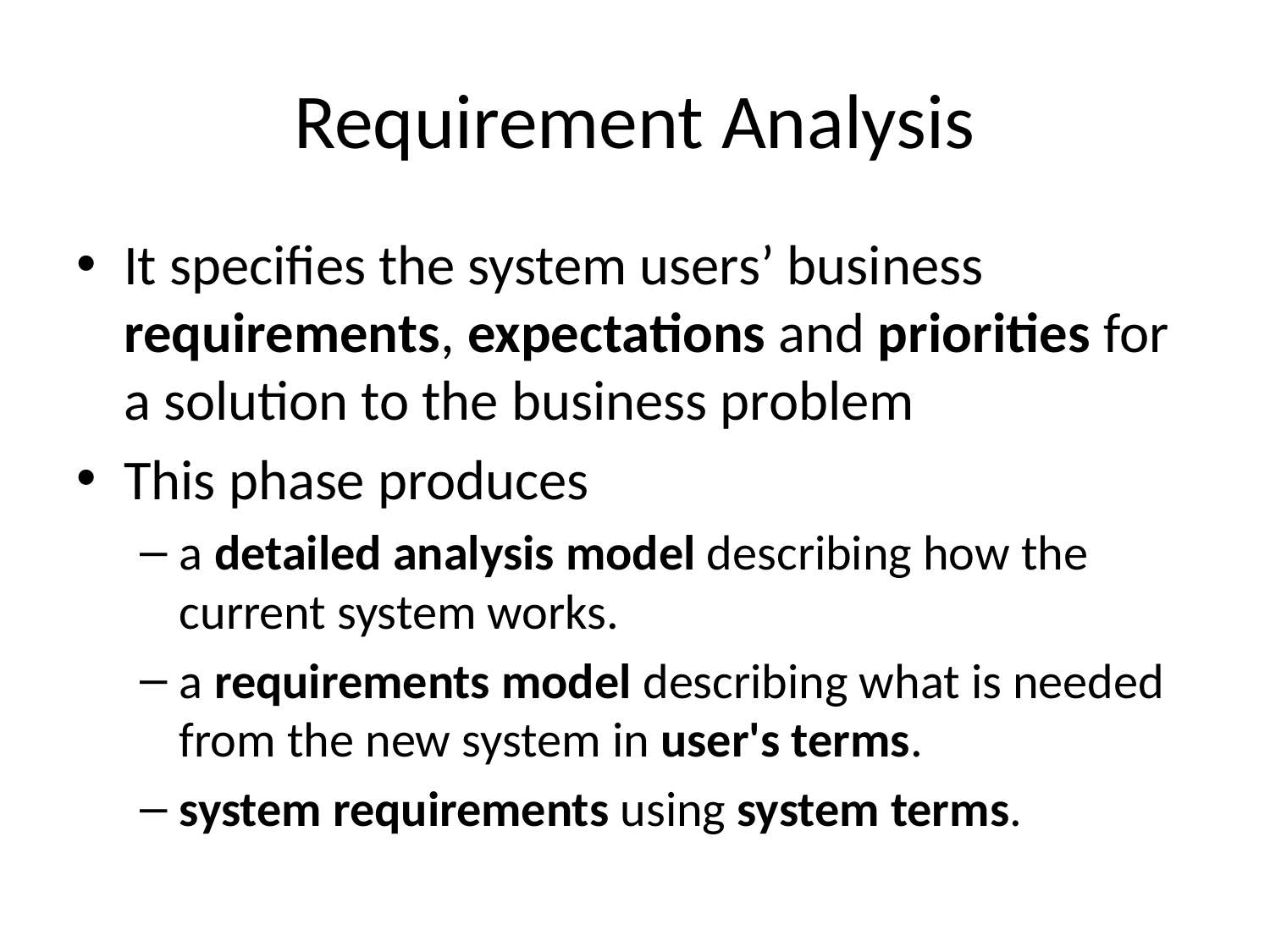

# Requirement Analysis
It specifies the system users’ business requirements, expectations and priorities for a solution to the business problem
This phase produces
a detailed analysis model describing how the current system works.
a requirements model describing what is needed from the new system in user's terms.
system requirements using system terms.